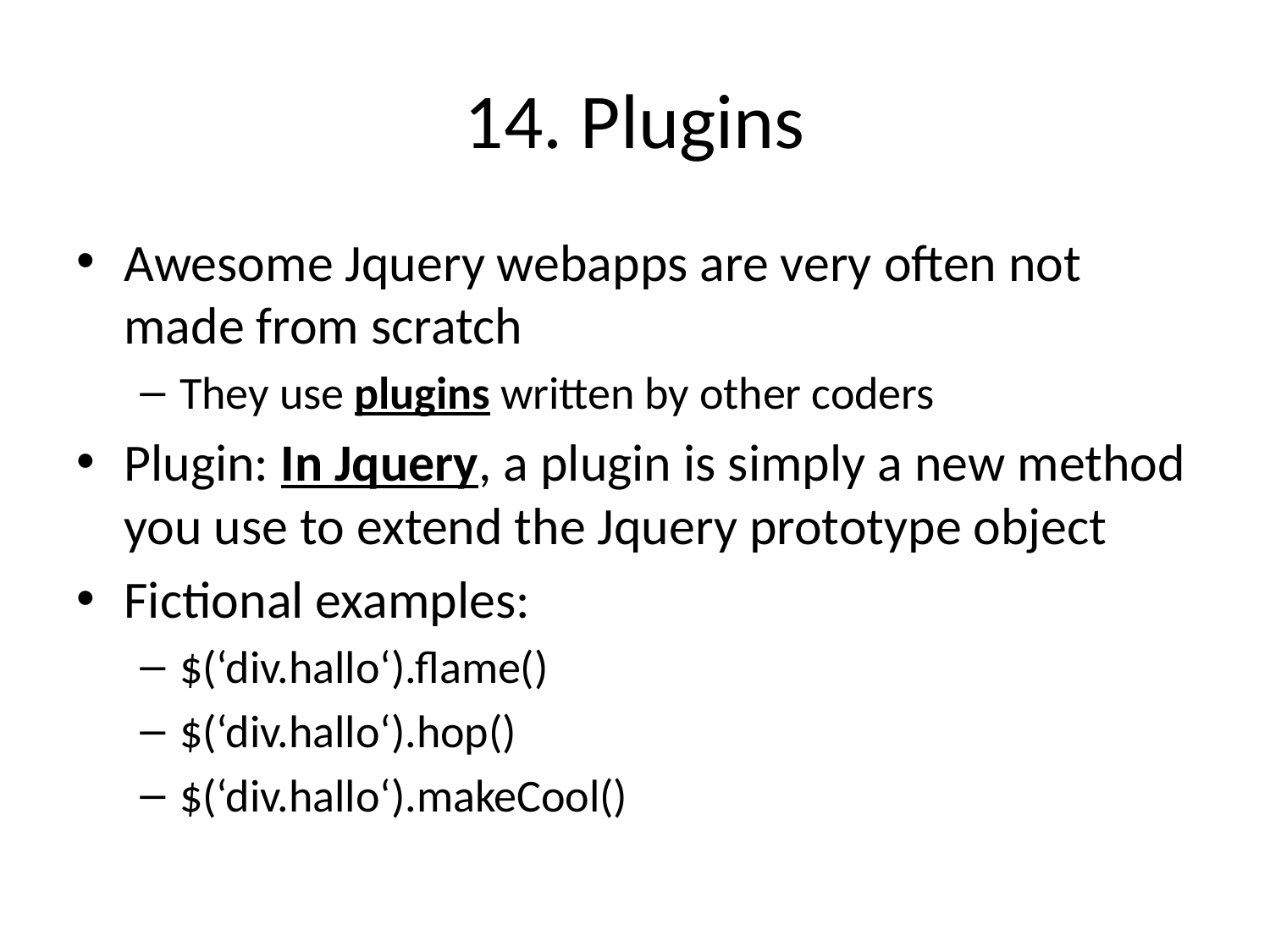

# 14. Plugins
Awesome Jquery webapps are very often not made from scratch
They use plugins written by other coders
Plugin: In Jquery, a plugin is simply a new method you use to extend the Jquery prototype object
Fictional examples:
$(‘div.hallo‘).flame()
$(‘div.hallo‘).hop()
$(‘div.hallo‘).makeCool()